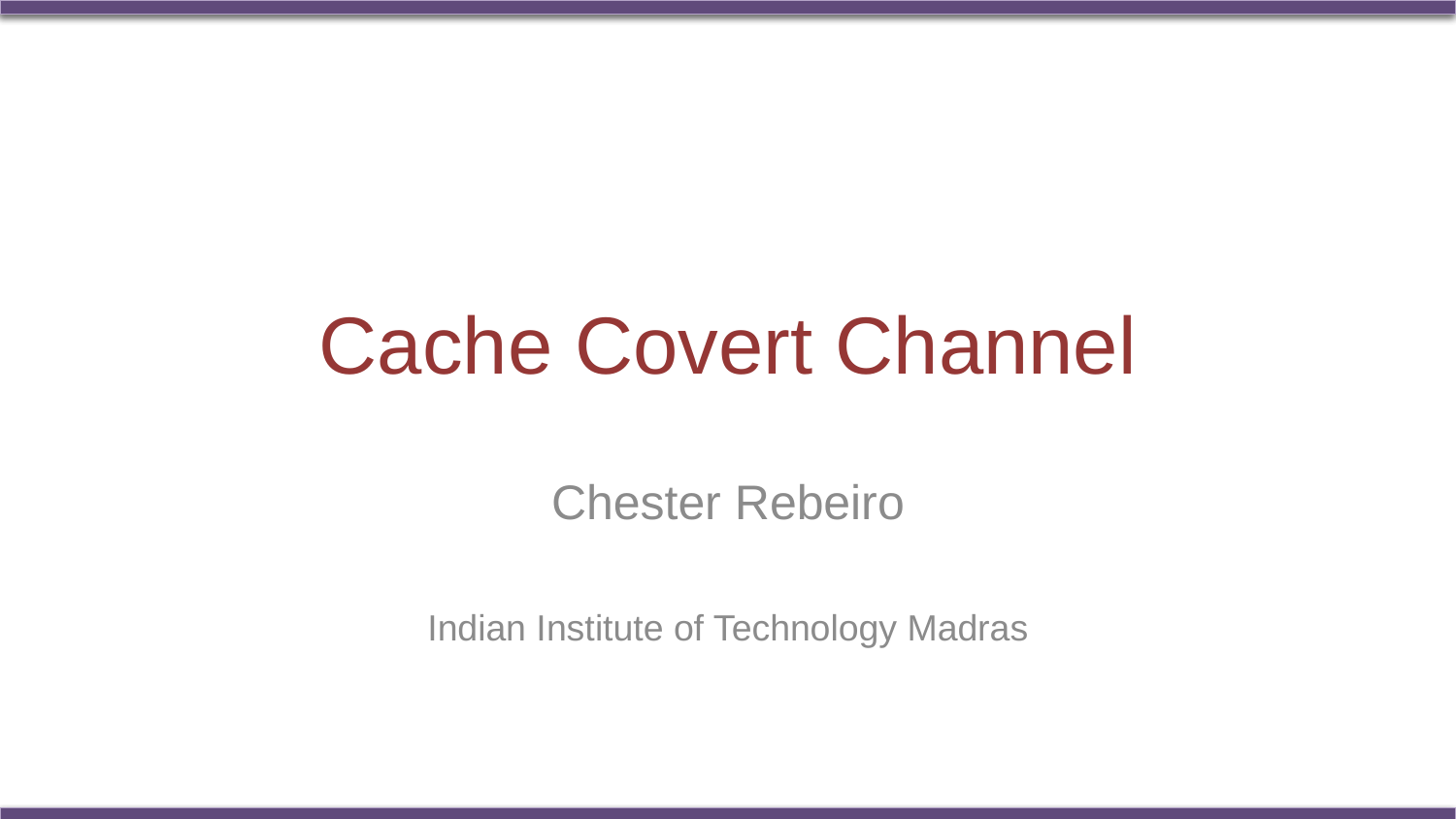

# Cache Covert Channel
Chester Rebeiro

Indian Institute of Technology Madras